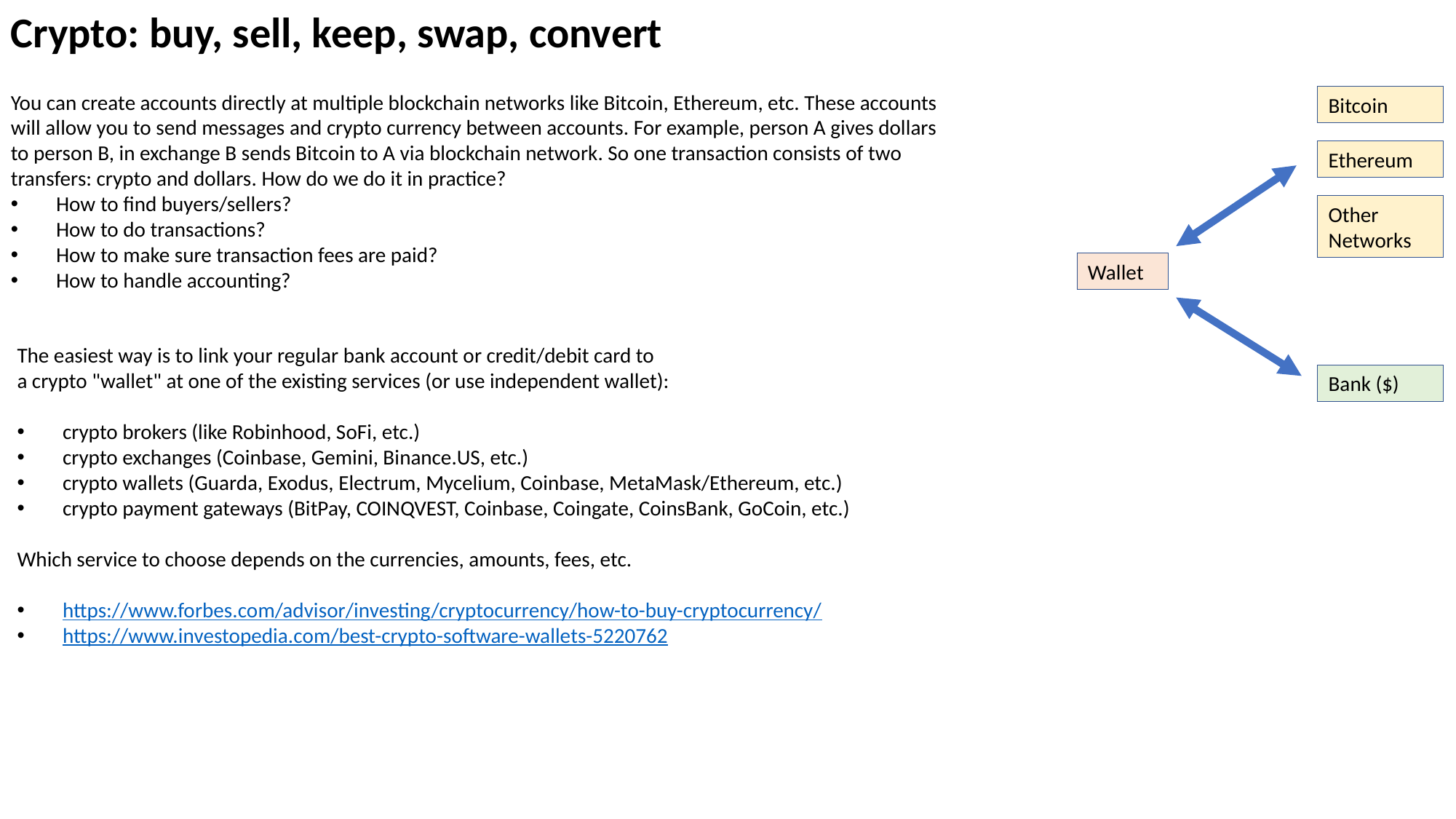

Crypto: buy, sell, keep, swap, convert
You can create accounts directly at multiple blockchain networks like Bitcoin, Ethereum, etc. These accounts will allow you to send messages and crypto currency between accounts. For example, person A gives dollars to person B, in exchange B sends Bitcoin to A via blockchain network. So one transaction consists of two transfers: crypto and dollars. How do we do it in practice?
How to find buyers/sellers?
How to do transactions?
How to make sure transaction fees are paid?
How to handle accounting?
Bitcoin
Ethereum
Other
Networks
Wallet
The easiest way is to link your regular bank account or credit/debit card to
a crypto "wallet" at one of the existing services (or use independent wallet):

crypto brokers (like Robinhood, SoFi, etc.)
crypto exchanges (Coinbase, Gemini, Binance.US, etc.)
crypto wallets (Guarda, Exodus, Electrum, Mycelium, Coinbase, MetaMask/Ethereum, etc.)
crypto payment gateways (BitPay, COINQVEST, Coinbase, Coingate, CoinsBank, GoCoin, etc.)

Which service to choose depends on the currencies, amounts, fees, etc.

https://www.forbes.com/advisor/investing/cryptocurrency/how-to-buy-cryptocurrency/
https://www.investopedia.com/best-crypto-software-wallets-5220762
Bank ($)